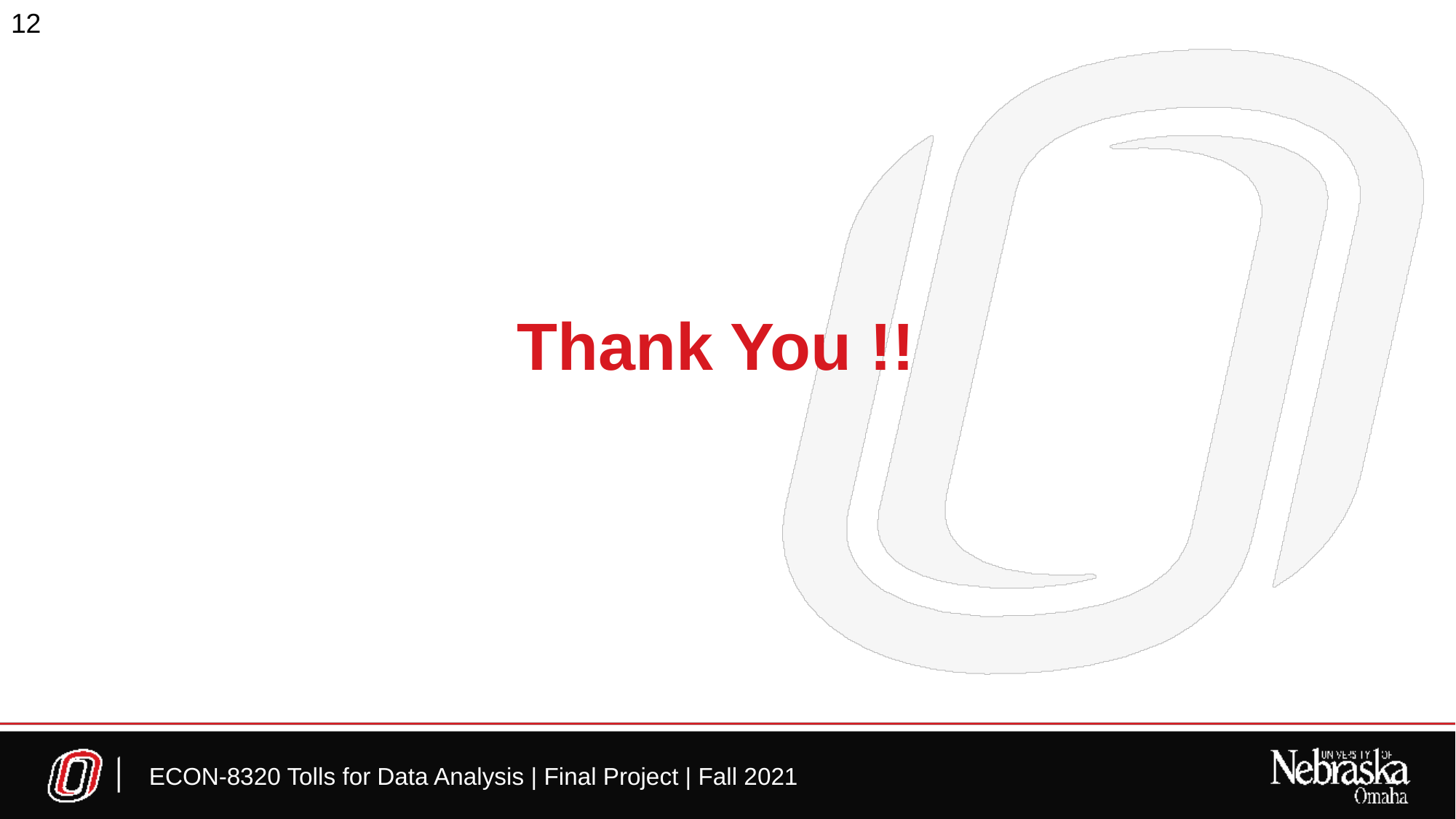

12
# Thank You !!
ECON-8320 Tolls for Data Analysis | Final Project | Fall 2021